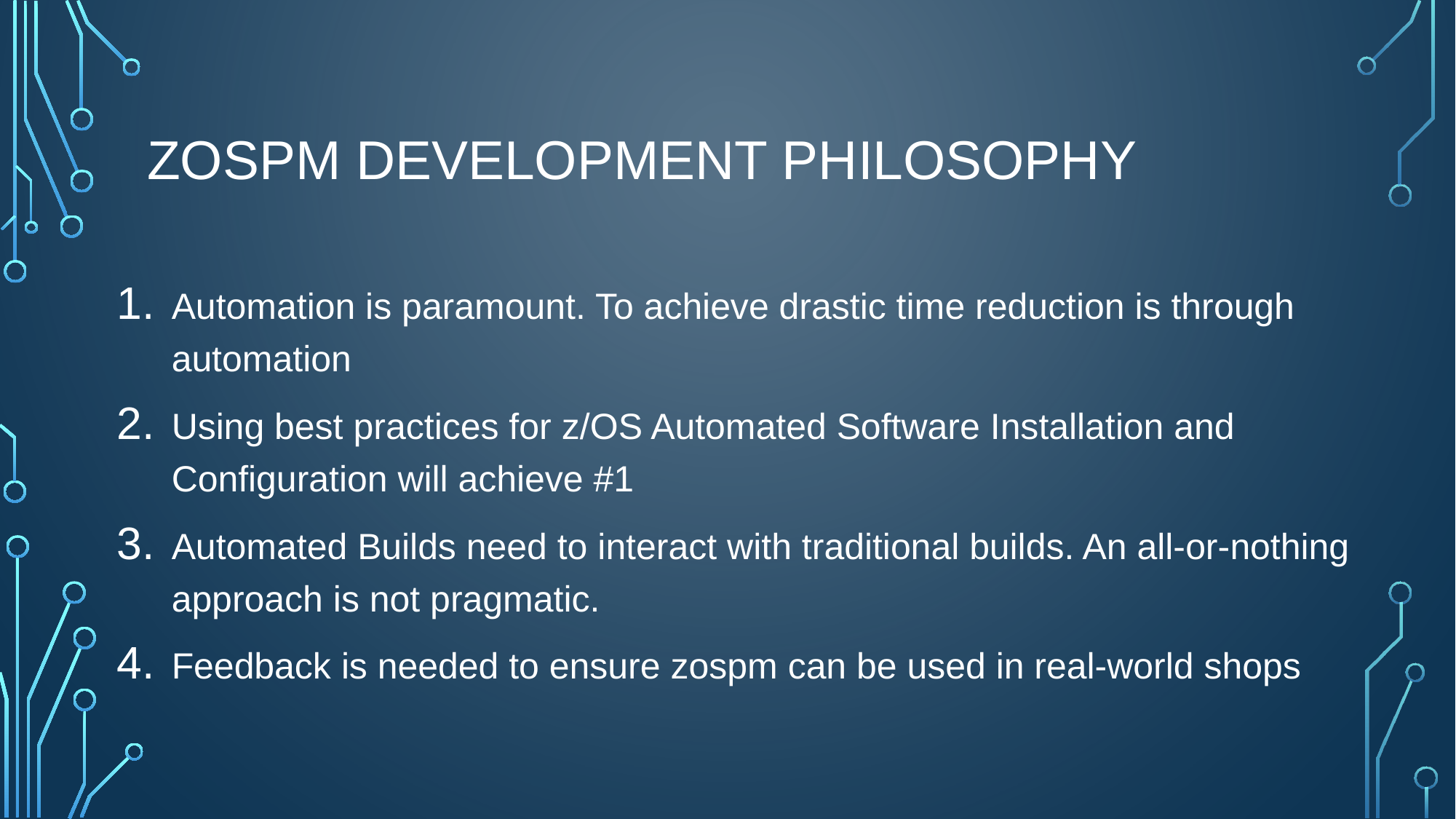

# ZOSPM Development Philosophy
Automation is paramount. To achieve drastic time reduction is through automation
Using best practices for z/OS Automated Software Installation and Configuration will achieve #1
Automated Builds need to interact with traditional builds. An all-or-nothing approach is not pragmatic.
Feedback is needed to ensure zospm can be used in real-world shops